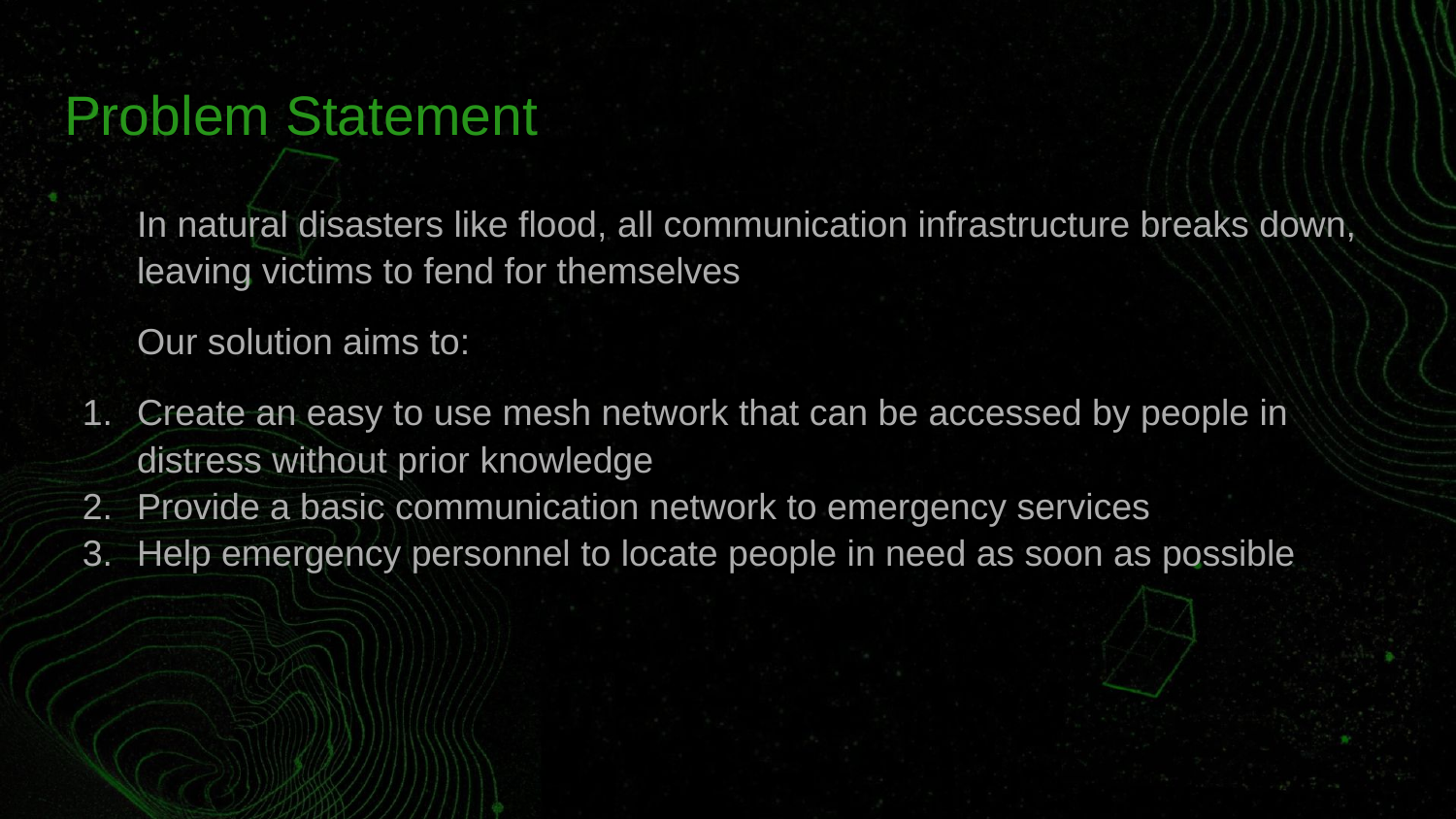

# Problem Statement
In natural disasters like flood, all communication infrastructure breaks down, leaving victims to fend for themselves
Our solution aims to:
Create an easy to use mesh network that can be accessed by people in distress without prior knowledge
Provide a basic communication network to emergency services
Help emergency personnel to locate people in need as soon as possible